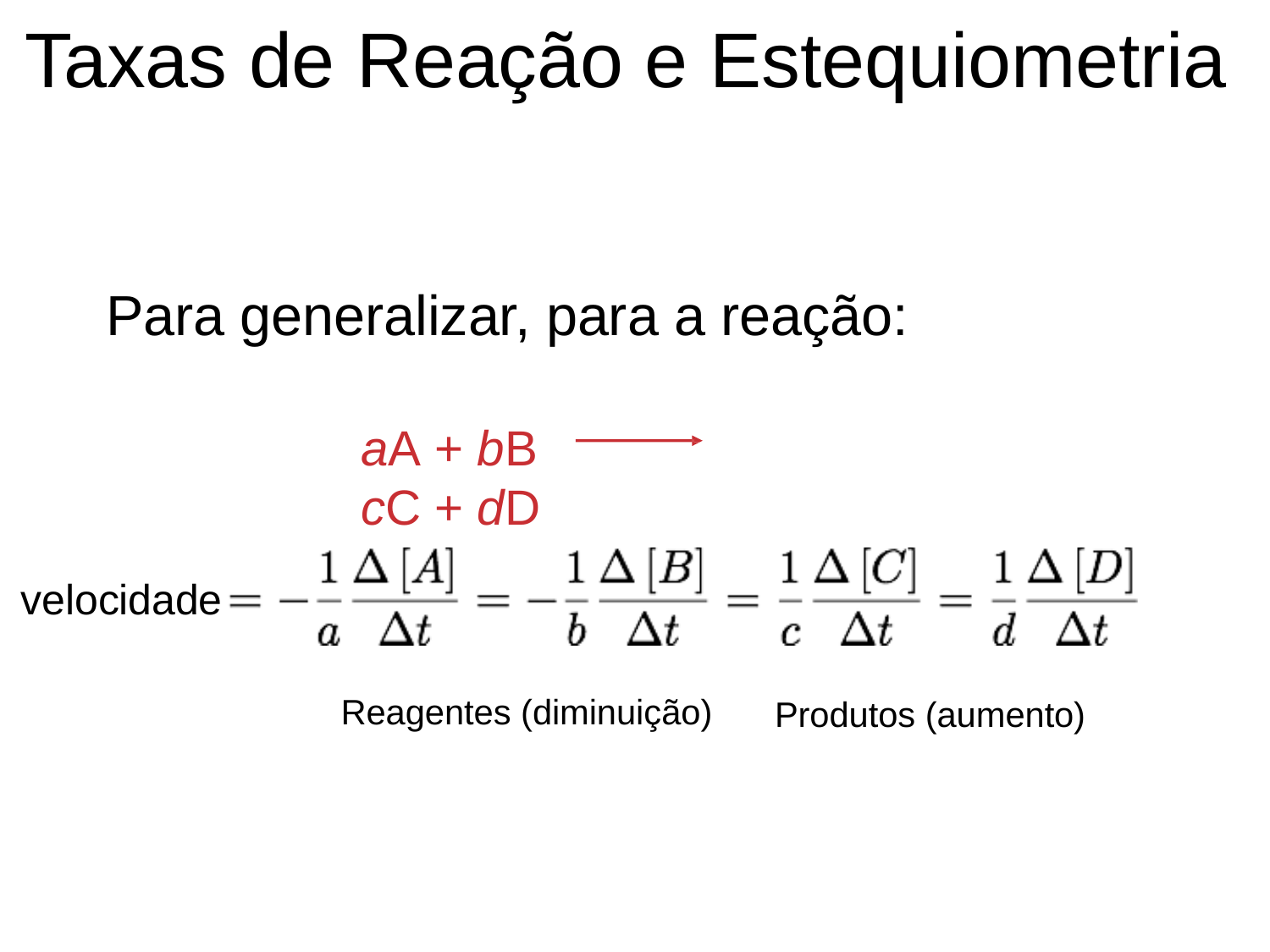

# Taxas de Reação e Estequiometria
Para generalizar, para a reação:

aA + bB	cC + dD

velocidade
Reagentes (diminuição)
Produtos (aumento)